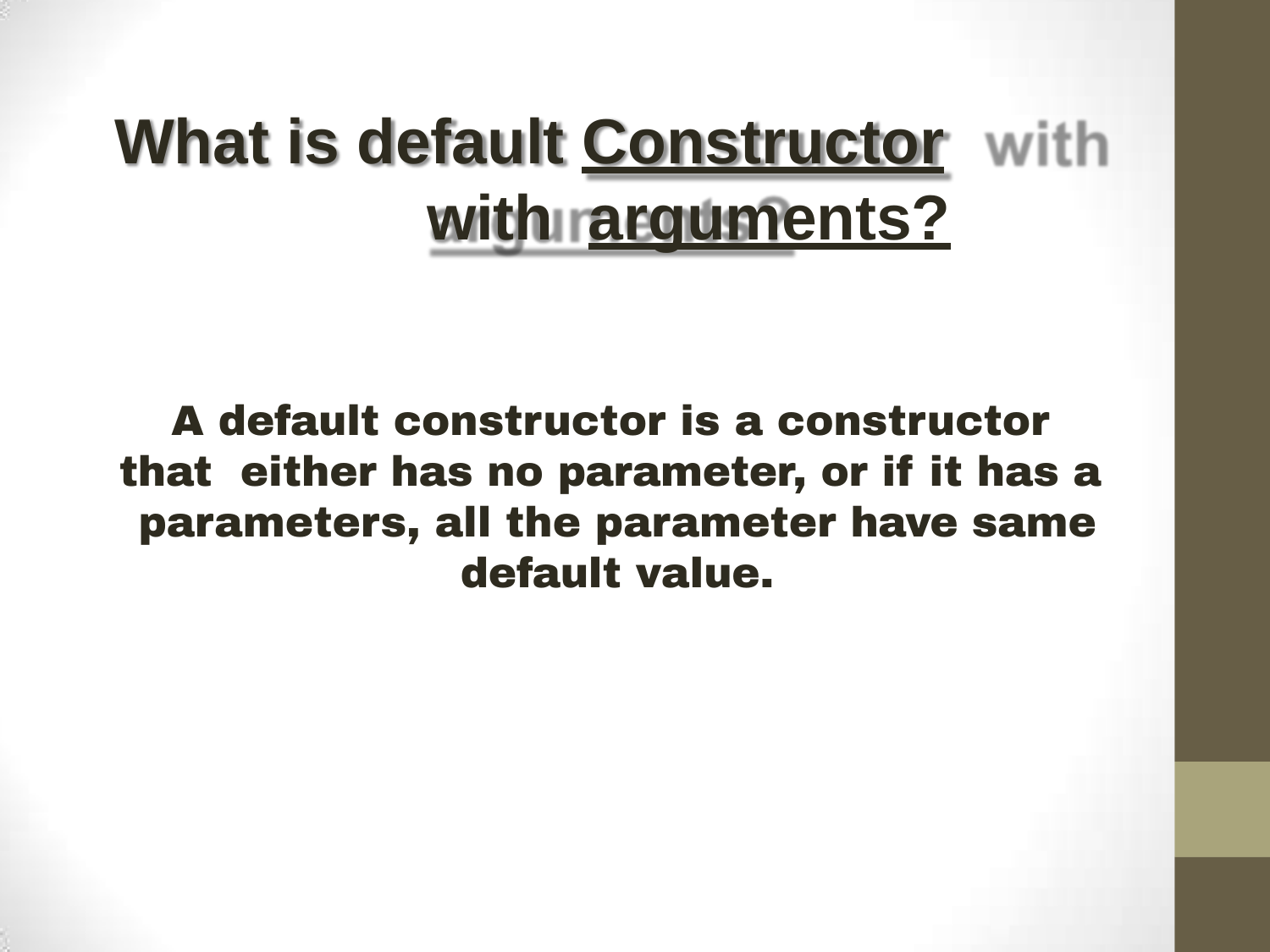

# What is default Constructor	with  arguments?

A default constructor is a constructor that  either has no parameter, or if it has a  parameters, all the parameter have same  default value.